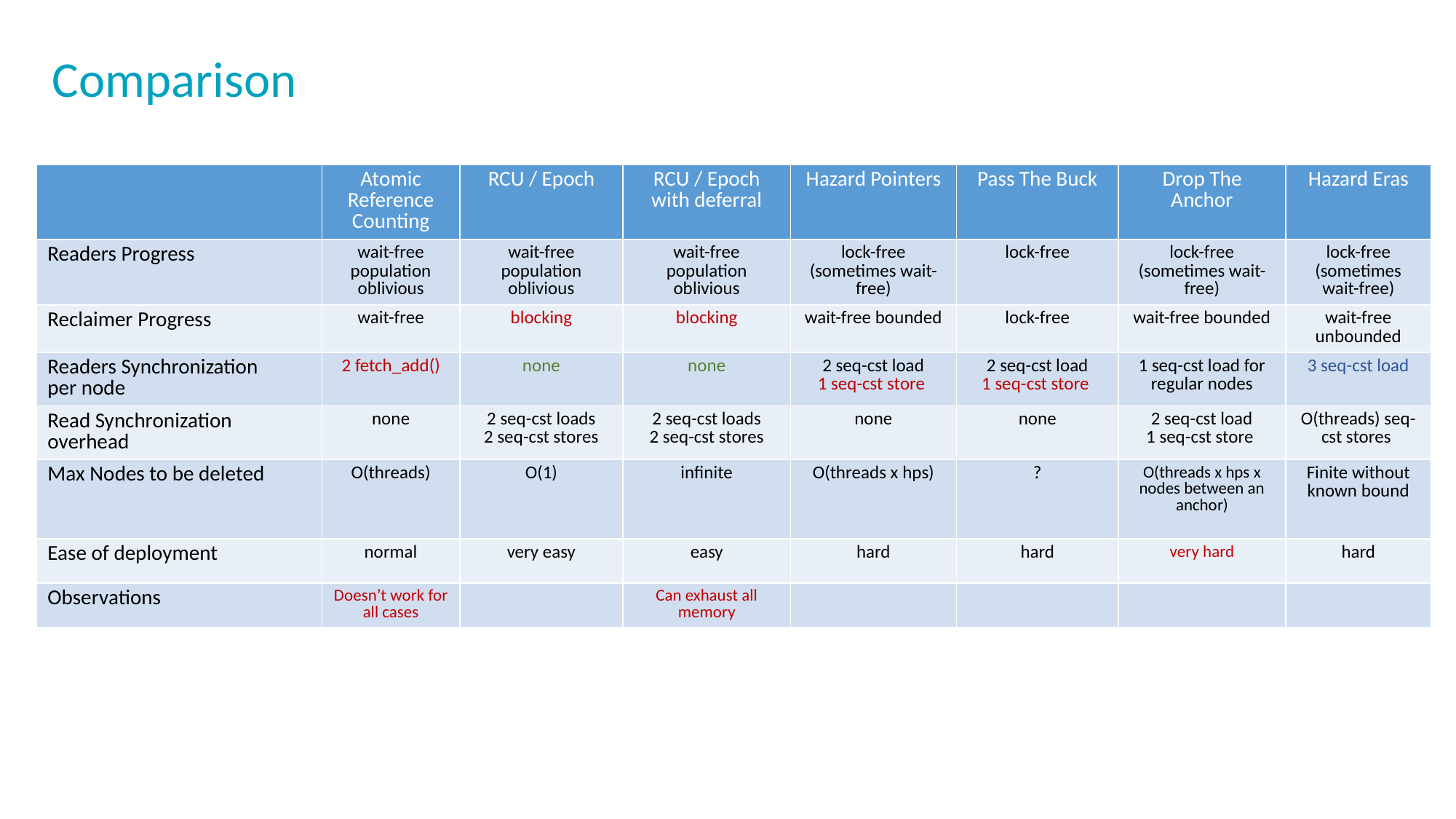

# Comparison
|  | Atomic Reference Counting | RCU / Epoch | RCU / Epoch with deferral | Hazard Pointers | Pass The Buck | Drop The Anchor | Hazard Eras |
| --- | --- | --- | --- | --- | --- | --- | --- |
| Readers Progress | wait-free population oblivious | wait-free population oblivious | wait-free population oblivious | lock-free (sometimes wait-free) | lock-free | lock-free (sometimes wait-free) | lock-free (sometimes wait-free) |
| Reclaimer Progress | wait-free | blocking | blocking | wait-free bounded | lock-free | wait-free bounded | wait-free unbounded |
| Readers Synchronization per node | 2 fetch\_add() | none | none | 2 seq-cst load 1 seq-cst store | 2 seq-cst load 1 seq-cst store | 1 seq-cst load for regular nodes | 3 seq-cst load |
| Read Synchronization overhead | none | 2 seq-cst loads 2 seq-cst stores | 2 seq-cst loads 2 seq-cst stores | none | none | 2 seq-cst load 1 seq-cst store | O(threads) seq-cst stores |
| Max Nodes to be deleted | O(threads) | O(1) | infinite | O(threads x hps) | ? | O(threads x hps x nodes between an anchor) | Finite without known bound |
| Ease of deployment | normal | very easy | easy | hard | hard | very hard | hard |
| Observations | Doesn’t work for all cases |  | Can exhaust all memory |  |  |  |  |